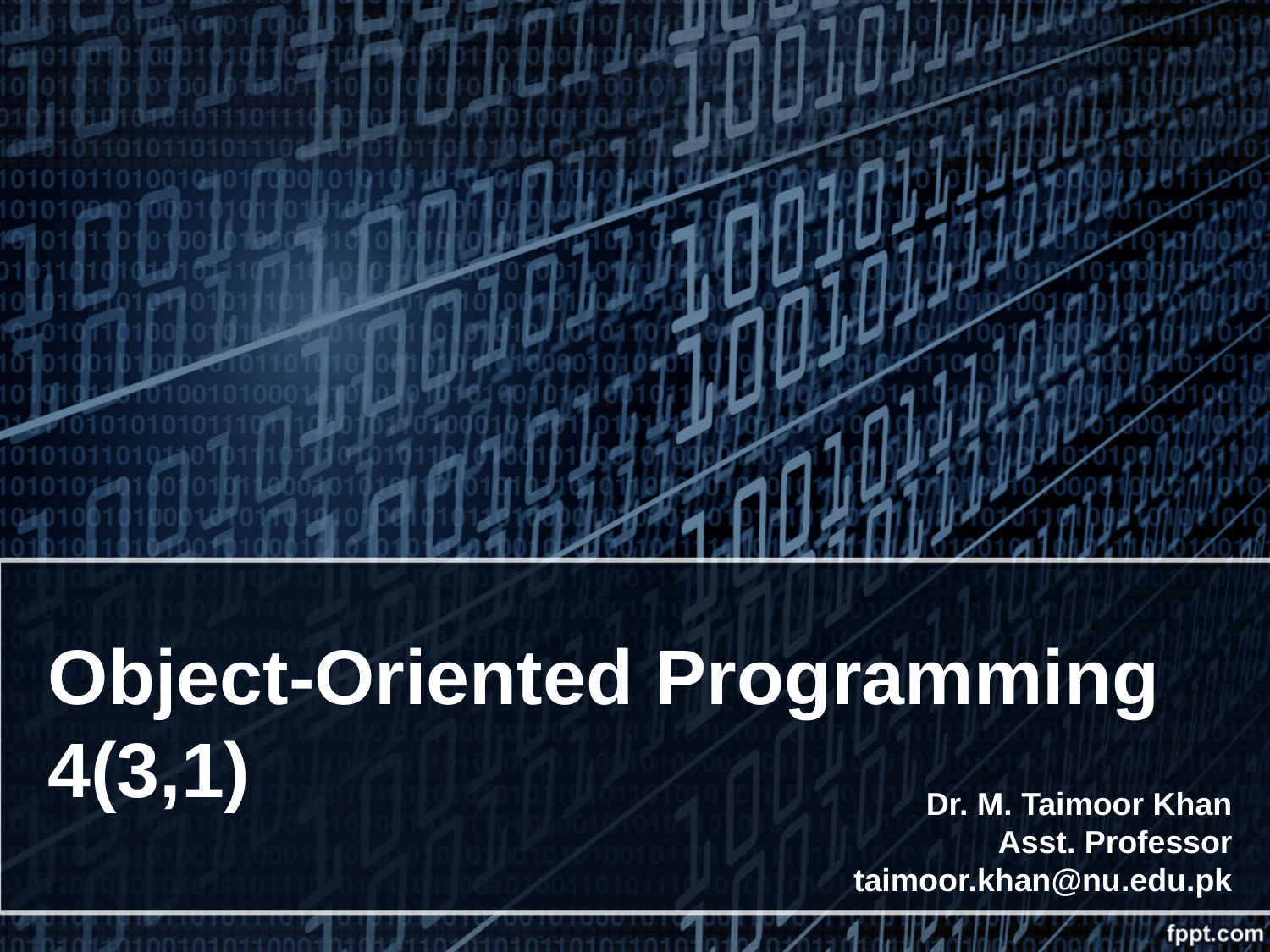

# Object-Oriented Programming 4(3,1)
Dr. M. Taimoor Khan
Asst. Professor
taimoor.khan@nu.edu.pk